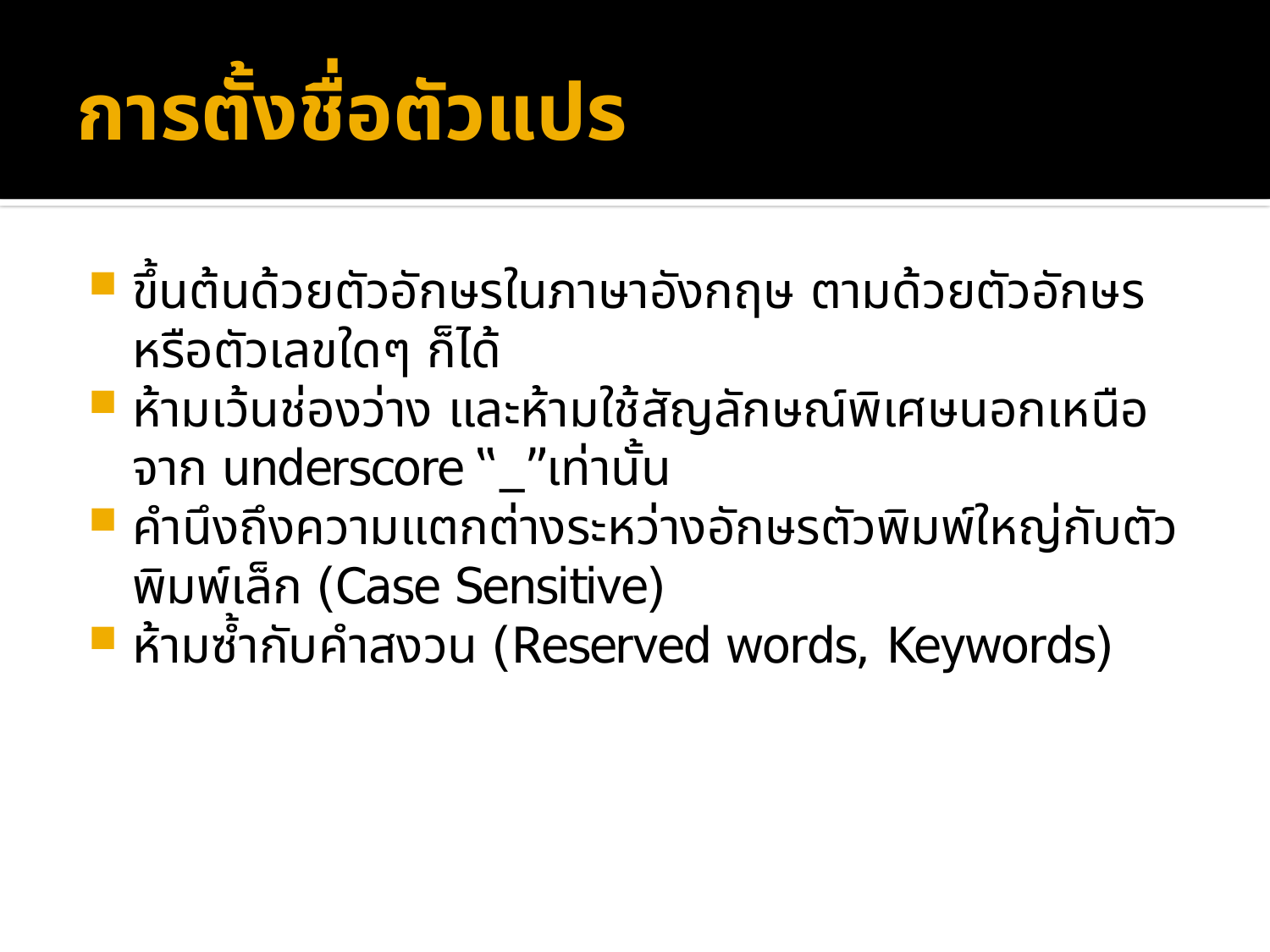

# การตั้งชื่อตัวแปร
ขึ้นต้นด้วยตัวอักษรในภาษาอังกฤษ ตามด้วยตัวอักษรหรือตัวเลขใดๆ ก็ได้
ห้ามเว้นช่องว่าง และห้ามใช้สัญลักษณ์พิเศษนอกเหนือจาก underscore “_”เท่านั้น
คำนึงถึงความแตกต่างระหว่างอักษรตัวพิมพ์ใหญ่กับตัวพิมพ์เล็ก (Case Sensitive)
ห้ามซ้ำกับคำสงวน (Reserved words, Keywords)